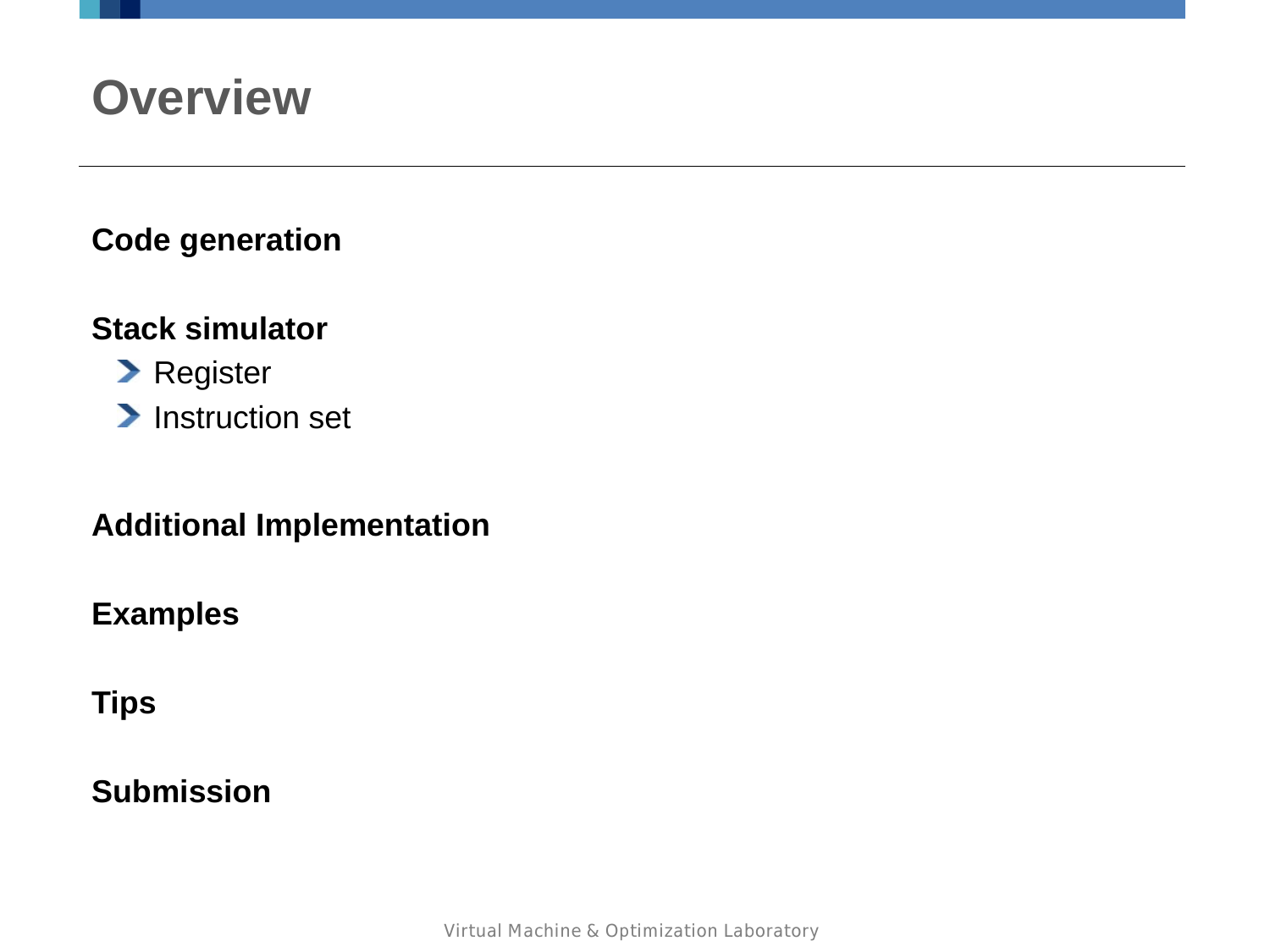

# Overview
Code generation

Stack simulator
Register
Instruction set

Additional Implementation

Examples

Tips

Submission